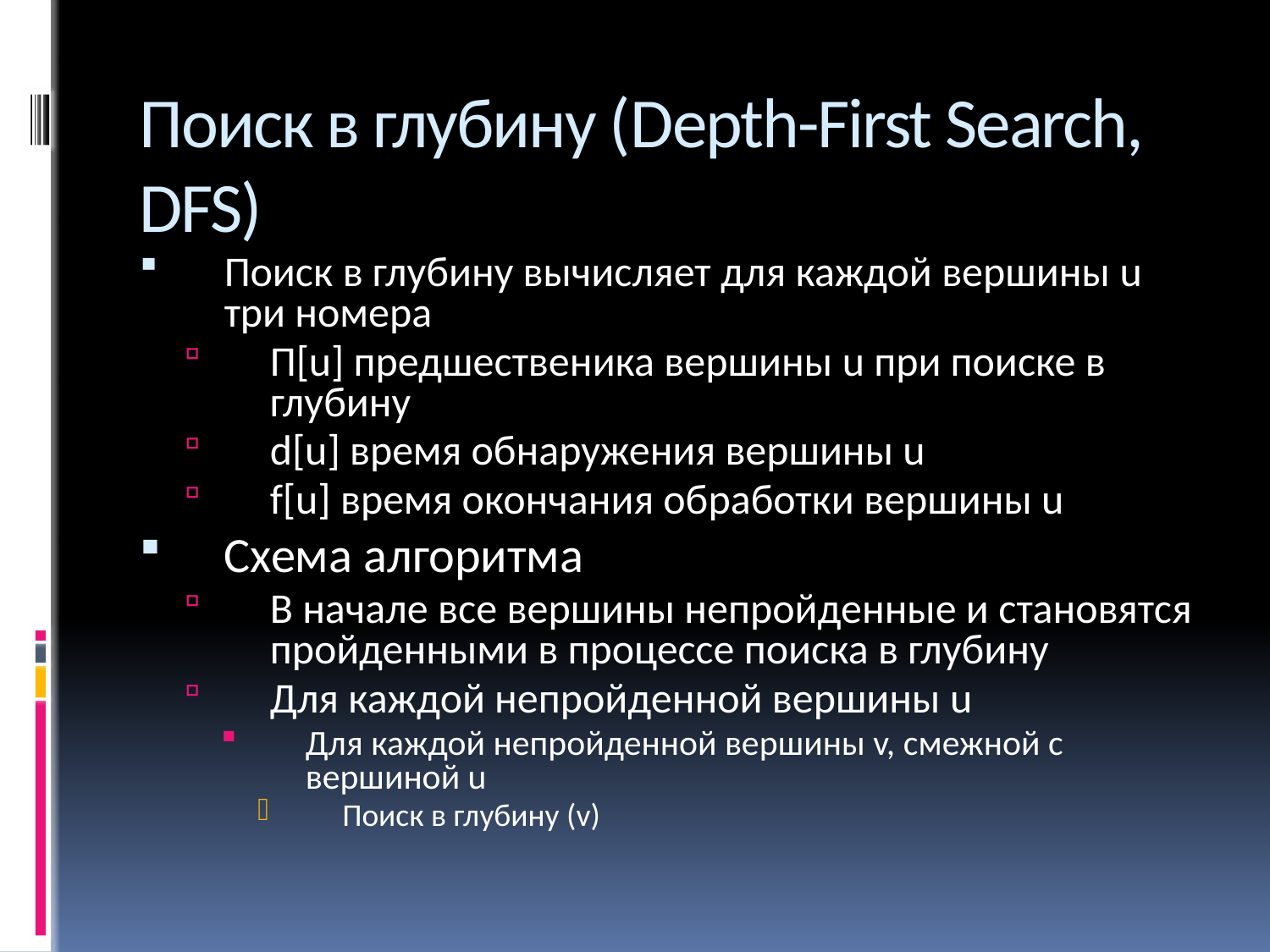

# Поиск в глубину (Depth-First Search, DFS)
Поиск в глубину вычисляет для каждой вершины u три номера
П[u] предшественика вершины u при поиске в глубину
d[u] время обнаружения вершины u
f[u] время окончания обработки вершины u
Схема алгоритма
В начале все вершины непройденные и становятся пройденными в процессе поиска в глубину
Для каждой непройденной вершины u
Для каждой непройденной вершины v, смежной с вершиной u
Поиск в глубину (v)